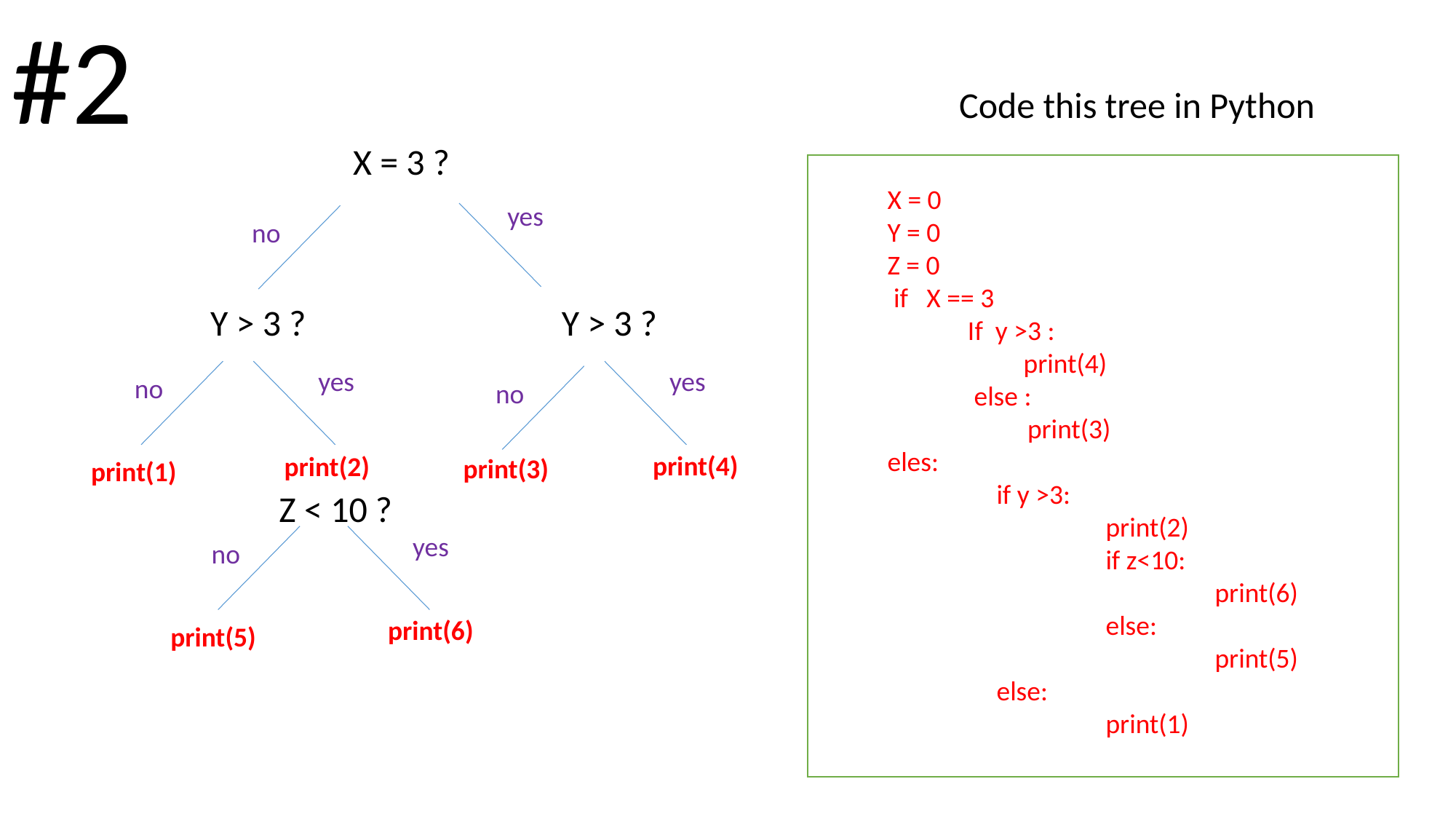

#2
Code this tree in Python
X = 3 ?

X = 0
Y = 0
Z = 0
 if   X == 3
             If  y >3 :
                      print(4)
              else :
           	     print(3)
eles:
	if y >3:
		print(2)
		if z<10:
			print(6)
		else:
			print(5)
	else:
		print(1)

yes
no
Y > 3 ?
Y > 3 ?
yes
yes
no
no
print(4)
print(2)
print(3)
print(1)
Z < 10 ?
yes
no
print(6)
print(5)